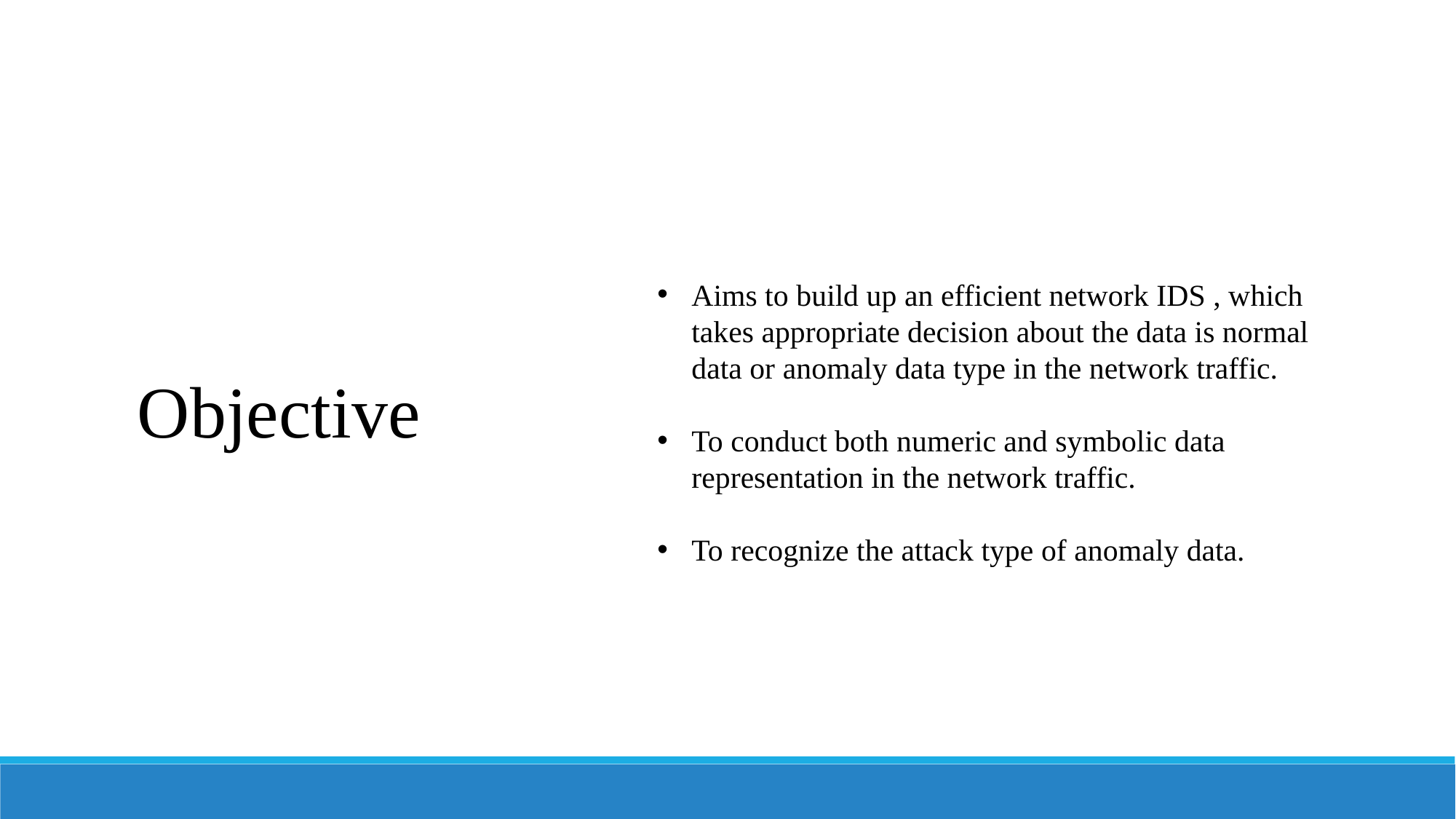

Aims to build up an efficient network IDS , which takes appropriate decision about the data is normal data or anomaly data type in the network traffic.

To conduct both numeric and symbolic data representation in the network traffic.

To recognize the attack type of anomaly data.
Objective